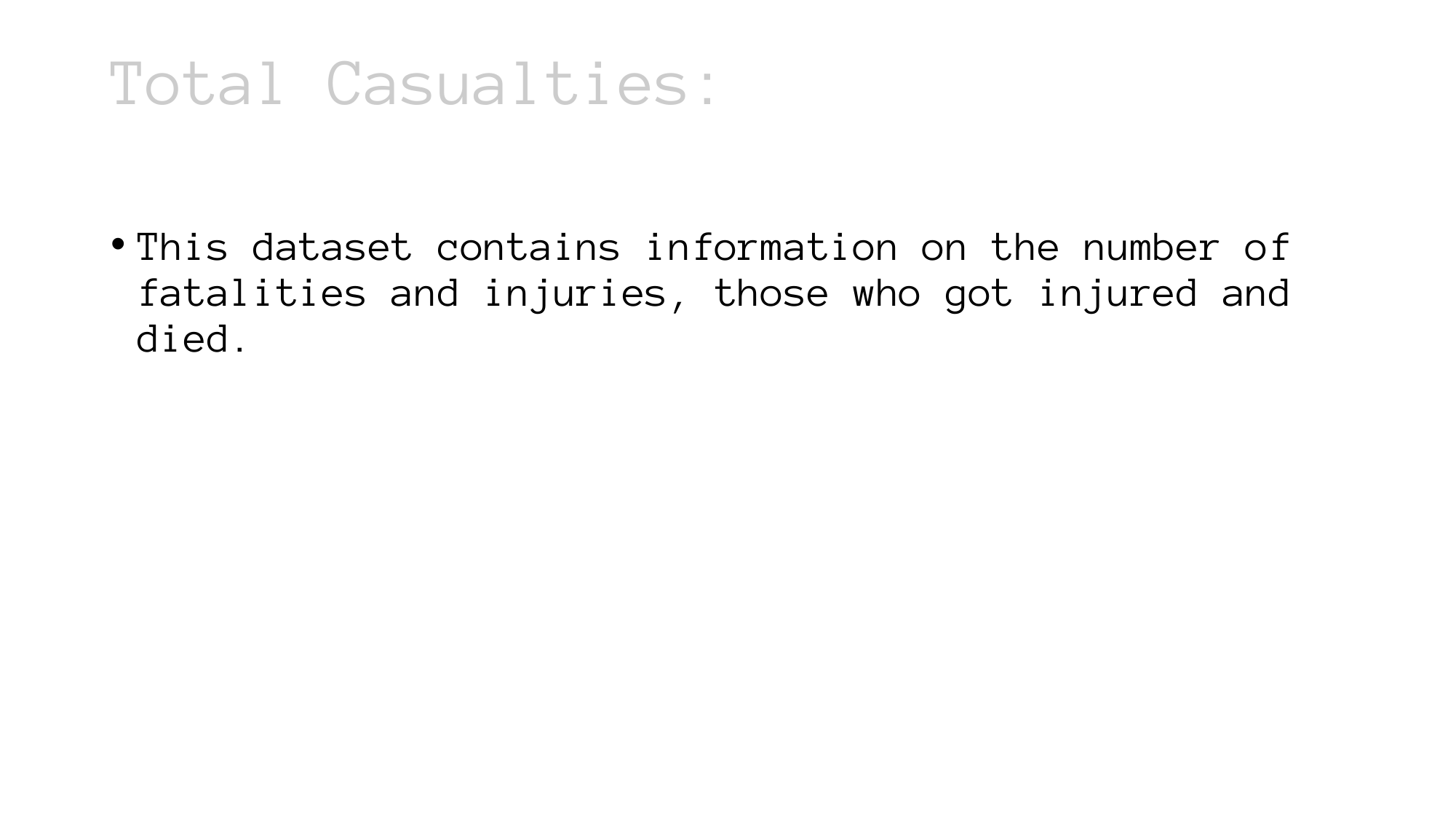

# Total Casualties:
This dataset contains information on the number of fatalities and injuries, those who got injured and died.